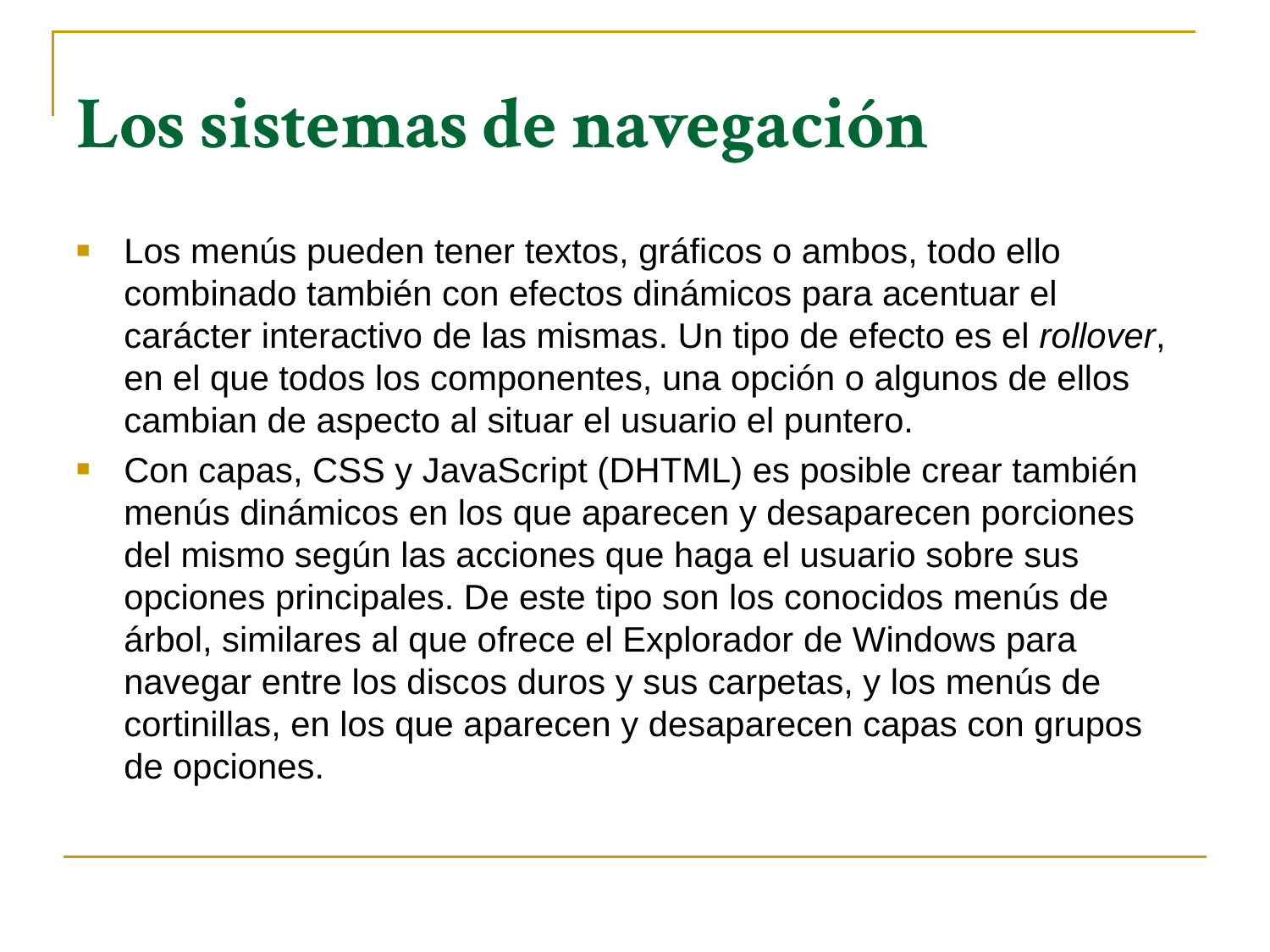

# Los sistemas de navegación
Los menús pueden tener textos, gráficos o ambos, todo ello combinado también con efectos dinámicos para acentuar el carácter interactivo de las mismas. Un tipo de efecto es el rollover, en el que todos los componentes, una opción o algunos de ellos cambian de aspecto al situar el usuario el puntero.
Con capas, CSS y JavaScript (DHTML) es posible crear también menús dinámicos en los que aparecen y desaparecen porciones del mismo según las acciones que haga el usuario sobre sus opciones principales. De este tipo son los conocidos menús de árbol, similares al que ofrece el Explorador de Windows para navegar entre los discos duros y sus carpetas, y los menús de cortinillas, en los que aparecen y desaparecen capas con grupos de opciones.